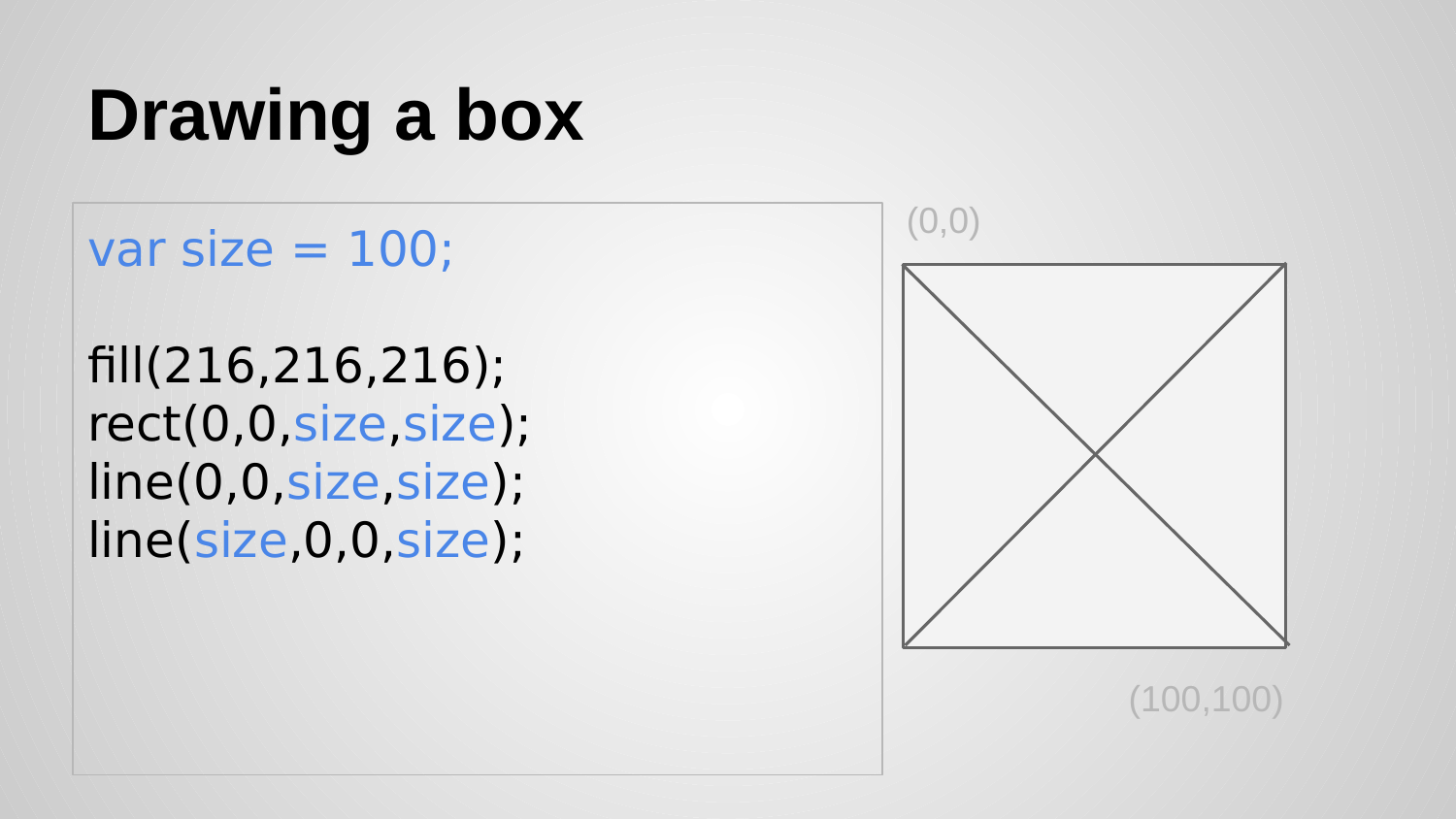

# Drawing a box
(0,0)
var size = 100;

fill(216,216,216);
rect(0,0,size,size);
line(0,0,size,size);
line(size,0,0,size);

(100,100)